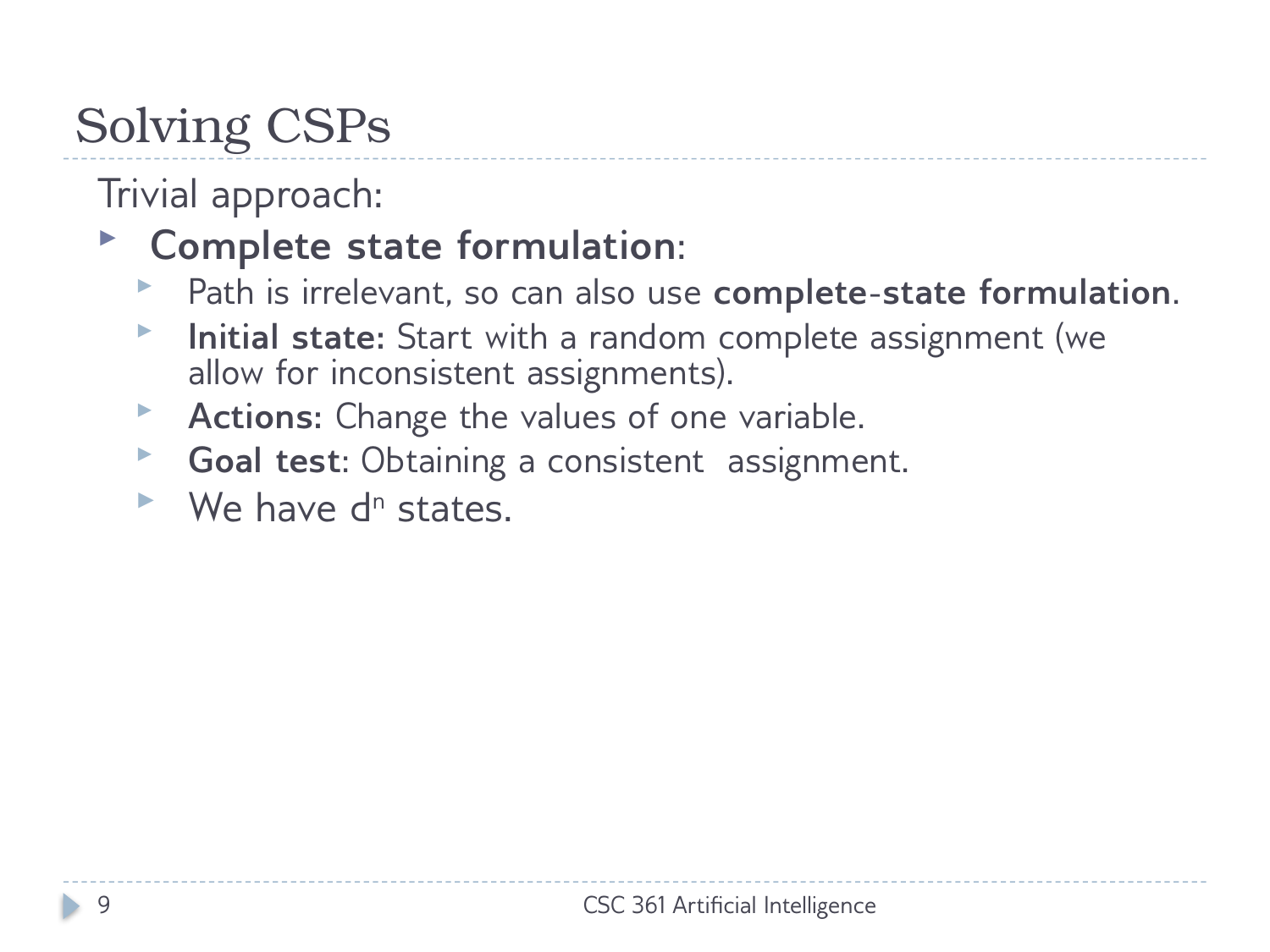

# Solving CSPs
Trivial approach:
Complete state formulation:
Path is irrelevant, so can also use complete-state formulation.
Initial state: Start with a random complete assignment (we allow for inconsistent assignments).
Actions: Change the values of one variable.
Goal test: Obtaining a consistent  assignment.
We have dn states.
9
CSC 361 Artificial Intelligence